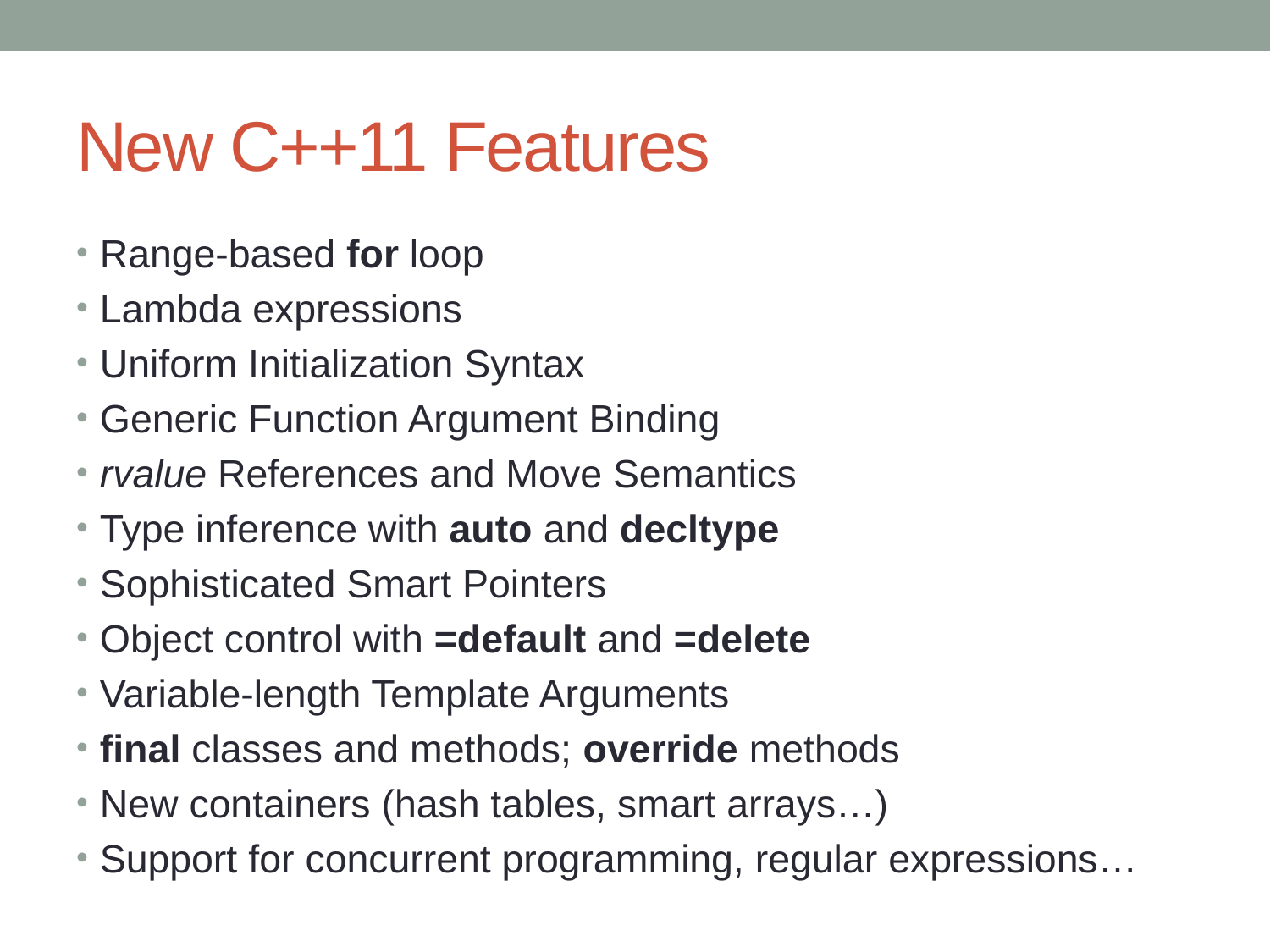

# New C++11 Features
Range-based for loop
Lambda expressions
Uniform Initialization Syntax
Generic Function Argument Binding
rvalue References and Move Semantics
Type inference with auto and decltype
Sophisticated Smart Pointers
Object control with =default and =delete
Variable-length Template Arguments
final classes and methods; override methods
New containers (hash tables, smart arrays…)
Support for concurrent programming, regular expressions…